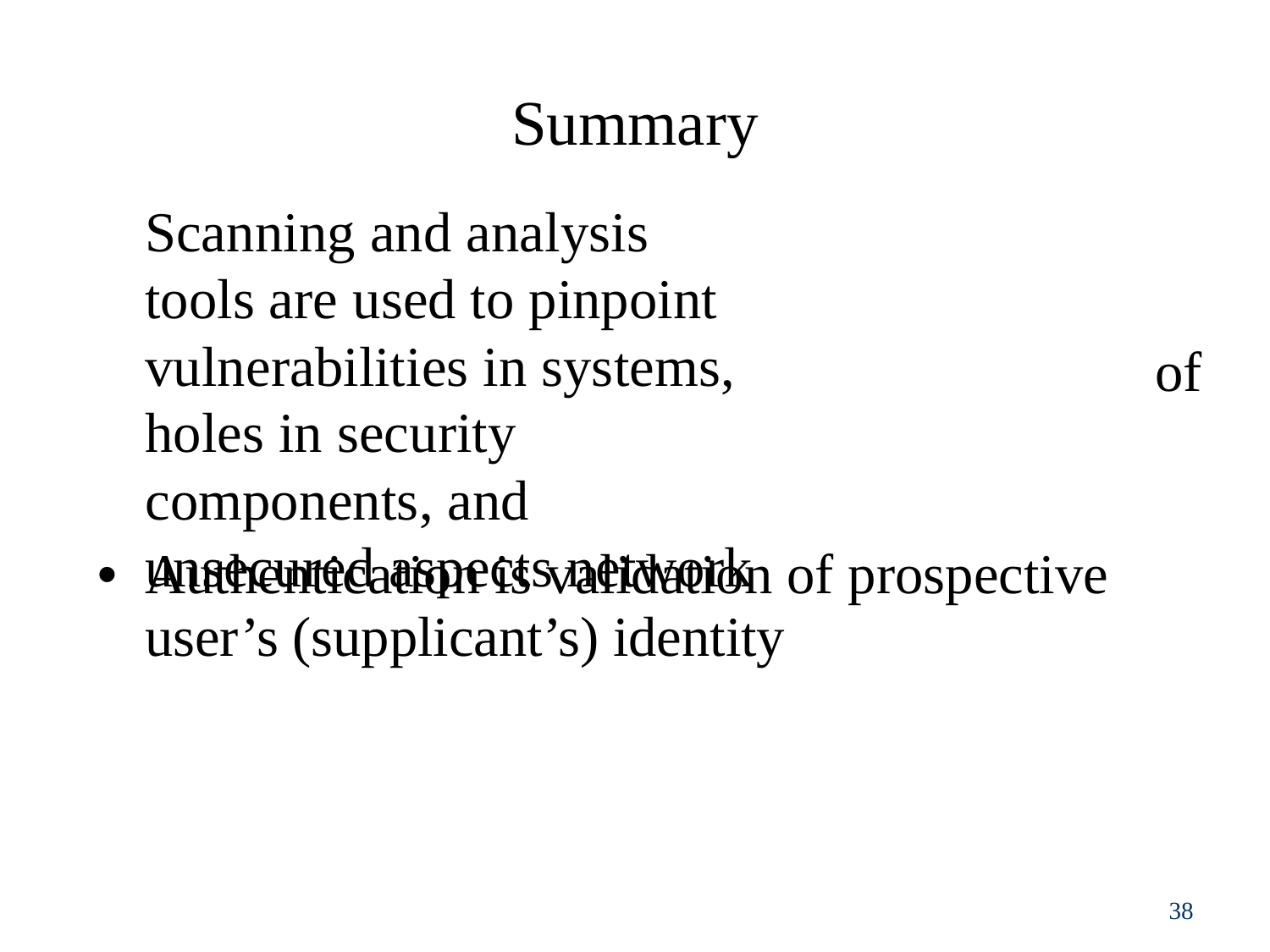

Summary
	Scanning and analysis tools are used to pinpoint vulnerabilities in systems, holes in security components, and unsecured aspects network
of
• Authentication is validation of prospective
user’s (supplicant’s) identity
38